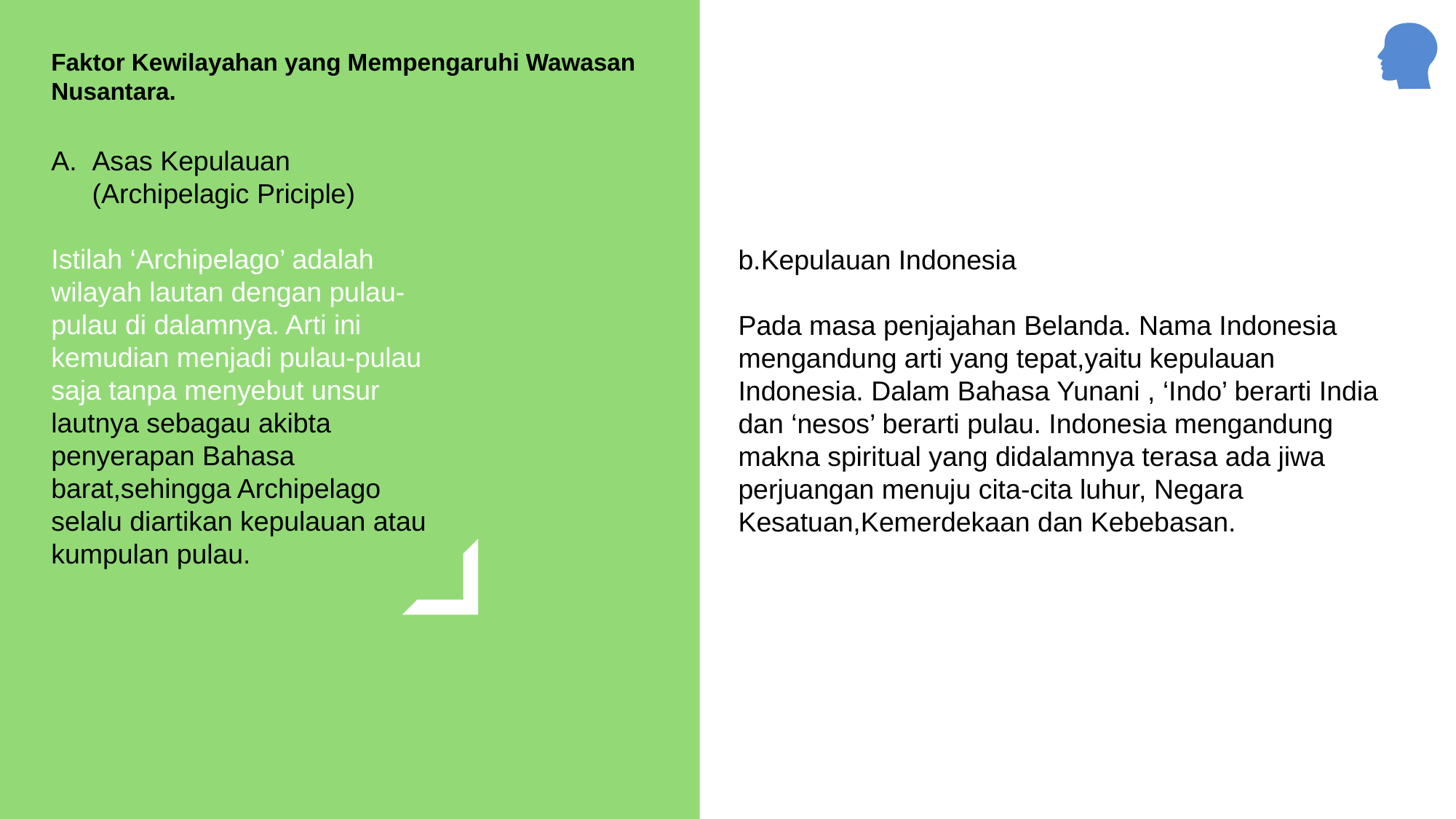

Faktor Kewilayahan yang Mempengaruhi Wawasan Nusantara.
Asas Kepulauan (Archipelagic Priciple)
Istilah ‘Archipelago’ adalah wilayah lautan dengan pulau-pulau di dalamnya. Arti ini kemudian menjadi pulau-pulau saja tanpa menyebut unsur lautnya sebagau akibta penyerapan Bahasa barat,sehingga Archipelago selalu diartikan kepulauan atau kumpulan pulau.
b.Kepulauan Indonesia
Pada masa penjajahan Belanda. Nama Indonesia mengandung arti yang tepat,yaitu kepulauan Indonesia. Dalam Bahasa Yunani , ‘Indo’ berarti India dan ‘nesos’ berarti pulau. Indonesia mengandung makna spiritual yang didalamnya terasa ada jiwa perjuangan menuju cita-cita luhur, Negara Kesatuan,Kemerdekaan dan Kebebasan.